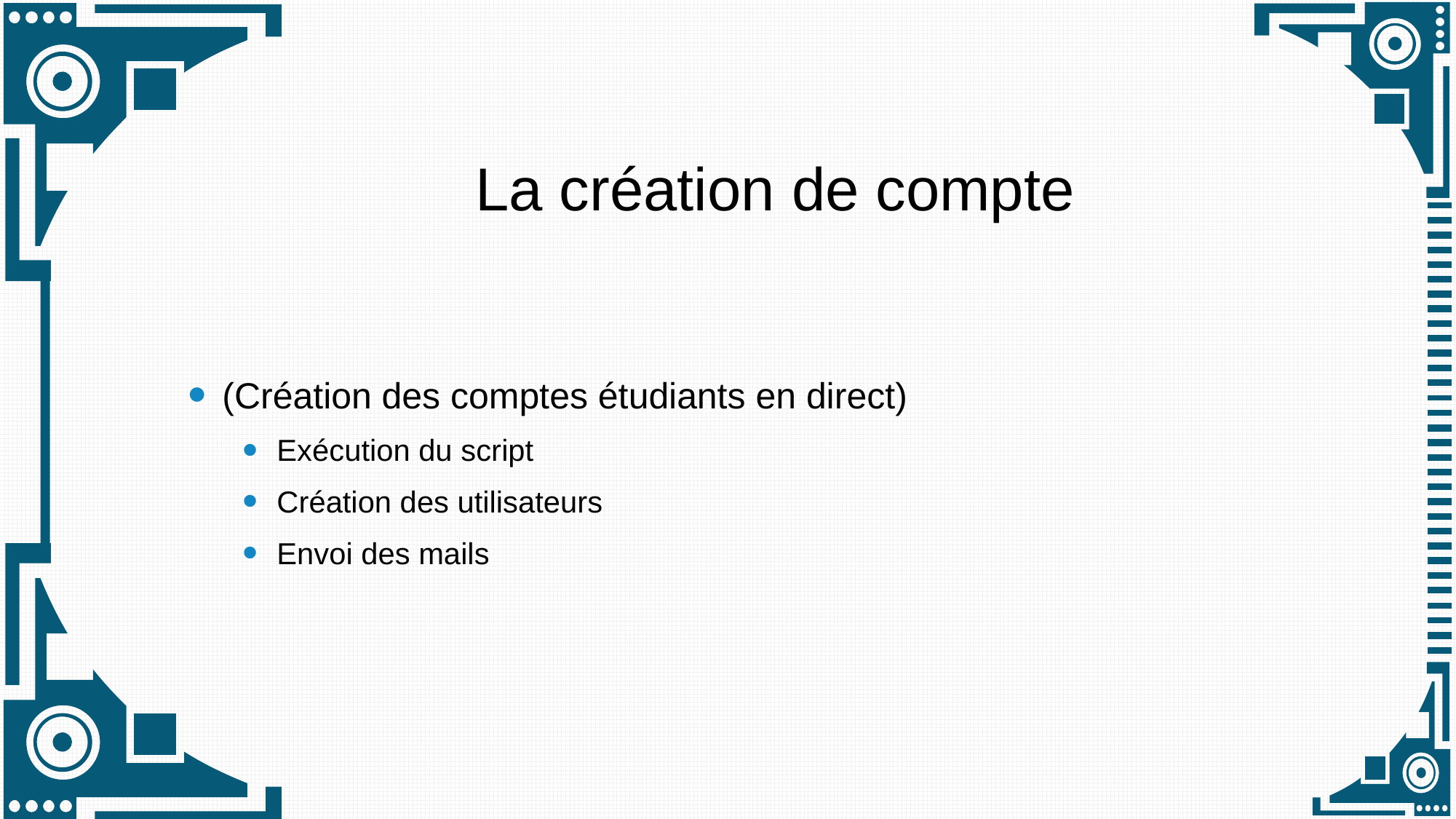

# La création de compte
(Création des comptes étudiants en direct)
Exécution du script
Création des utilisateurs
Envoi des mails